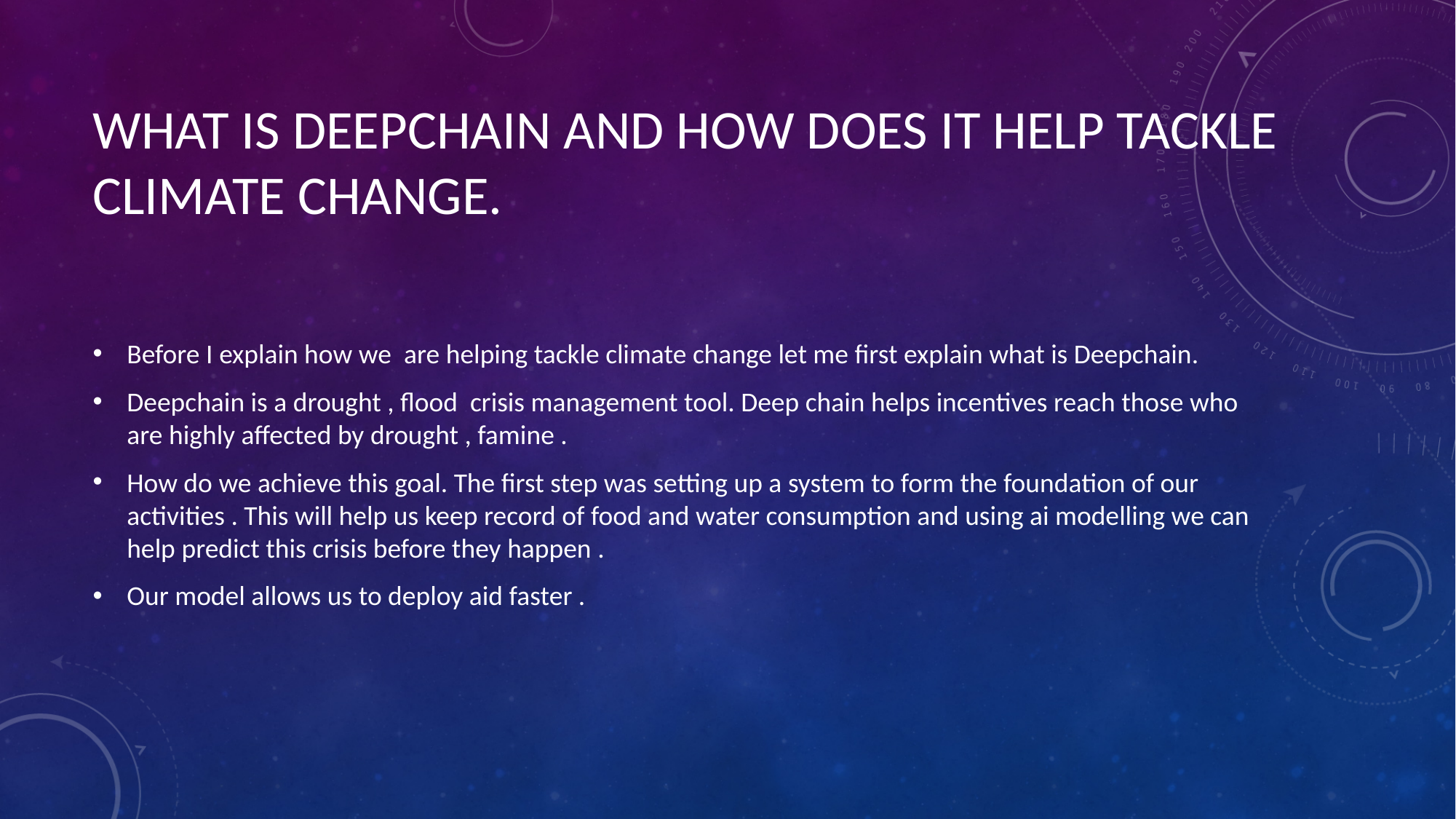

# What is deepchain and How does it help tackle climate change.
Before I explain how we  are helping tackle climate change let me first explain what is Deepchain.
Deepchain is a drought , flood  crisis management tool. Deep chain helps incentives reach those who are highly affected by drought , famine .
How do we achieve this goal. The first step was setting up a system to form the foundation of our activities . This will help us keep record of food and water consumption and using ai modelling we can help predict this crisis before they happen .
Our model allows us to deploy aid faster .